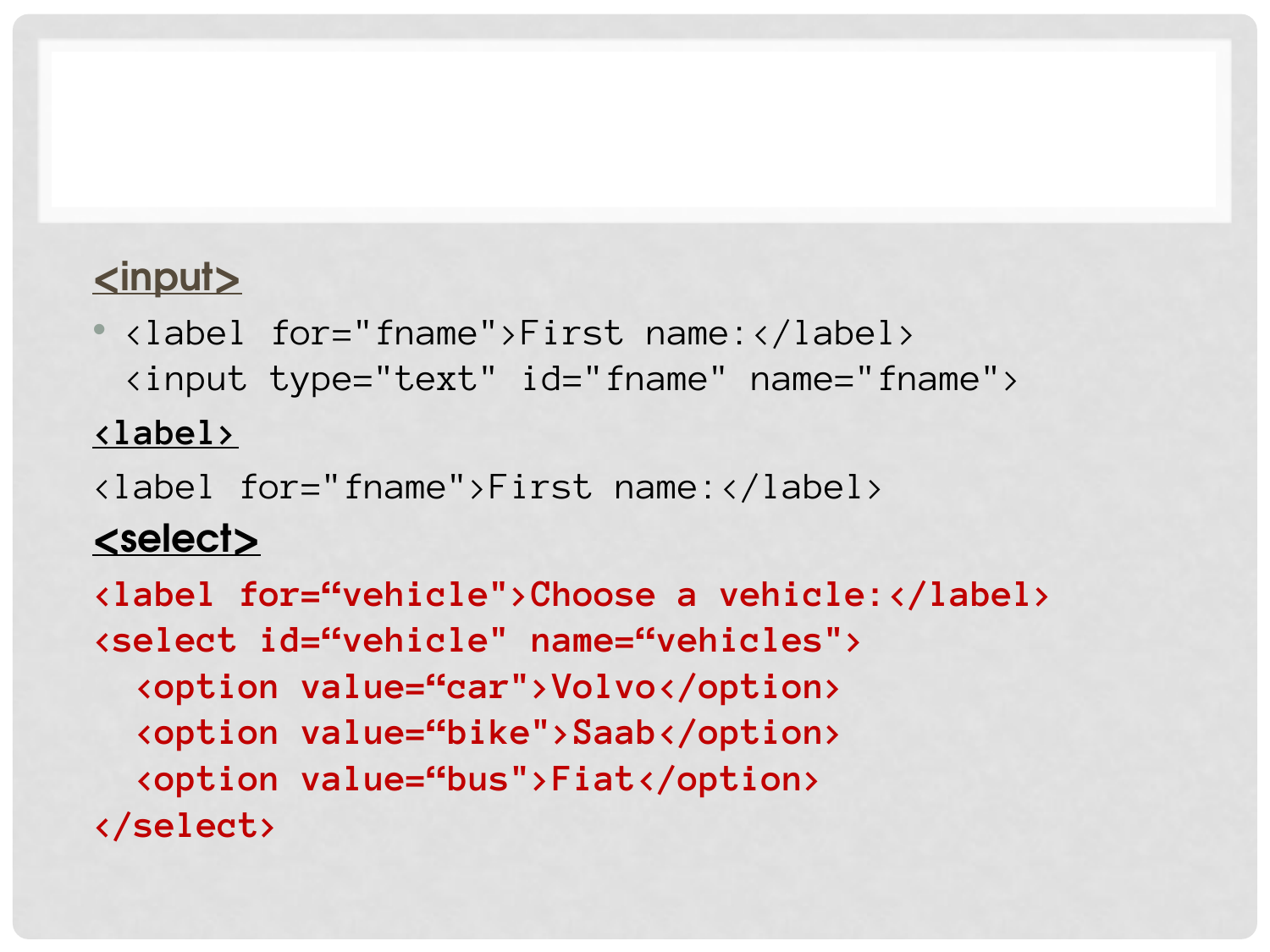

#
<input>
<label for="fname">First name:</label>
<input type="text" id="fname" name="fname">
<label>
<label for="fname">First name:</label>
<select>
<label for=“vehicle">Choose a vehicle:</label>
<select id=“vehicle" name=“vehicles">
  <option value=“car">Volvo</option>
  <option value=“bike">Saab</option>
  <option value=“bus">Fiat</option>
</select>